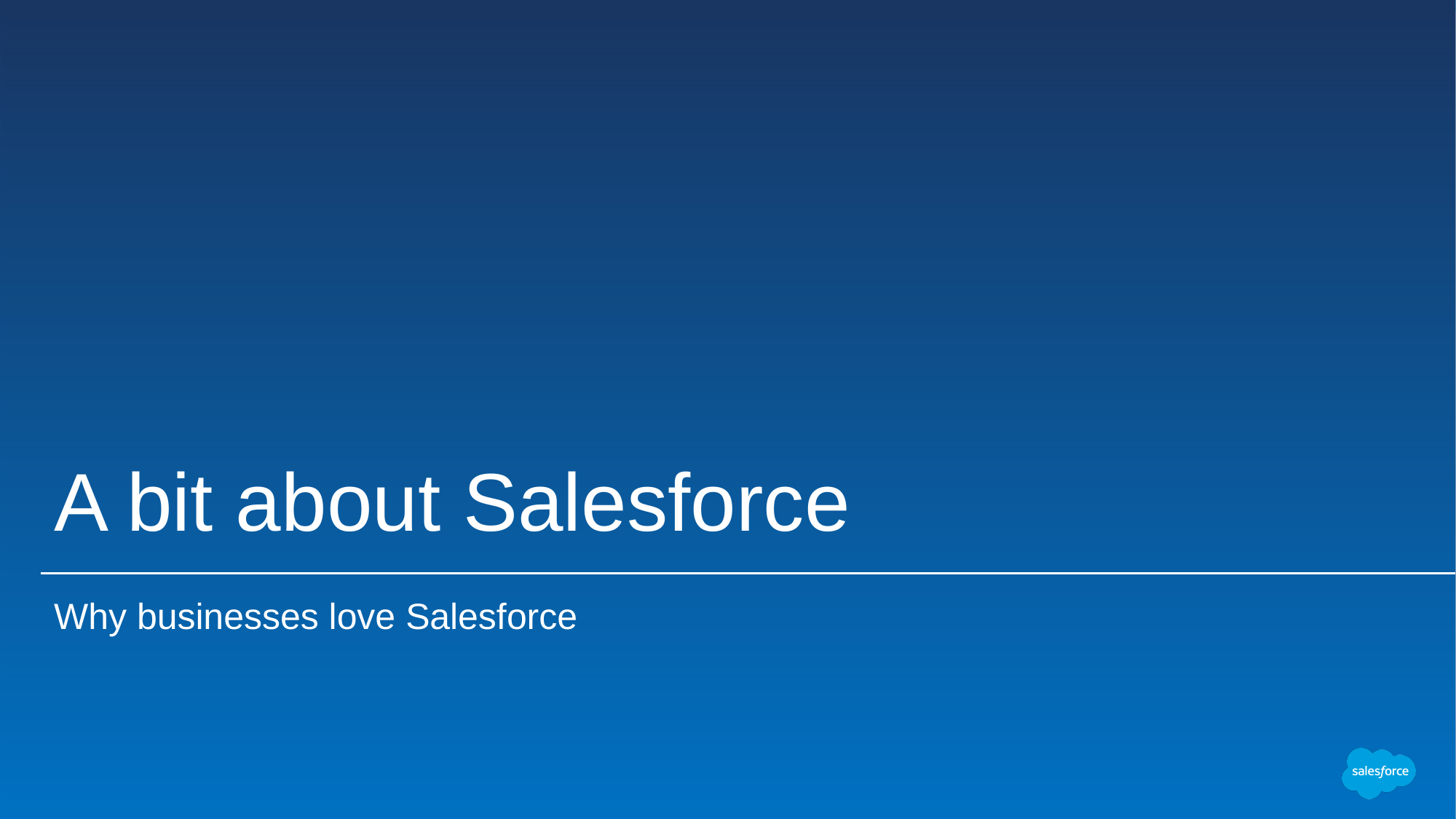

# A bit about Salesforce
Why businesses love Salesforce